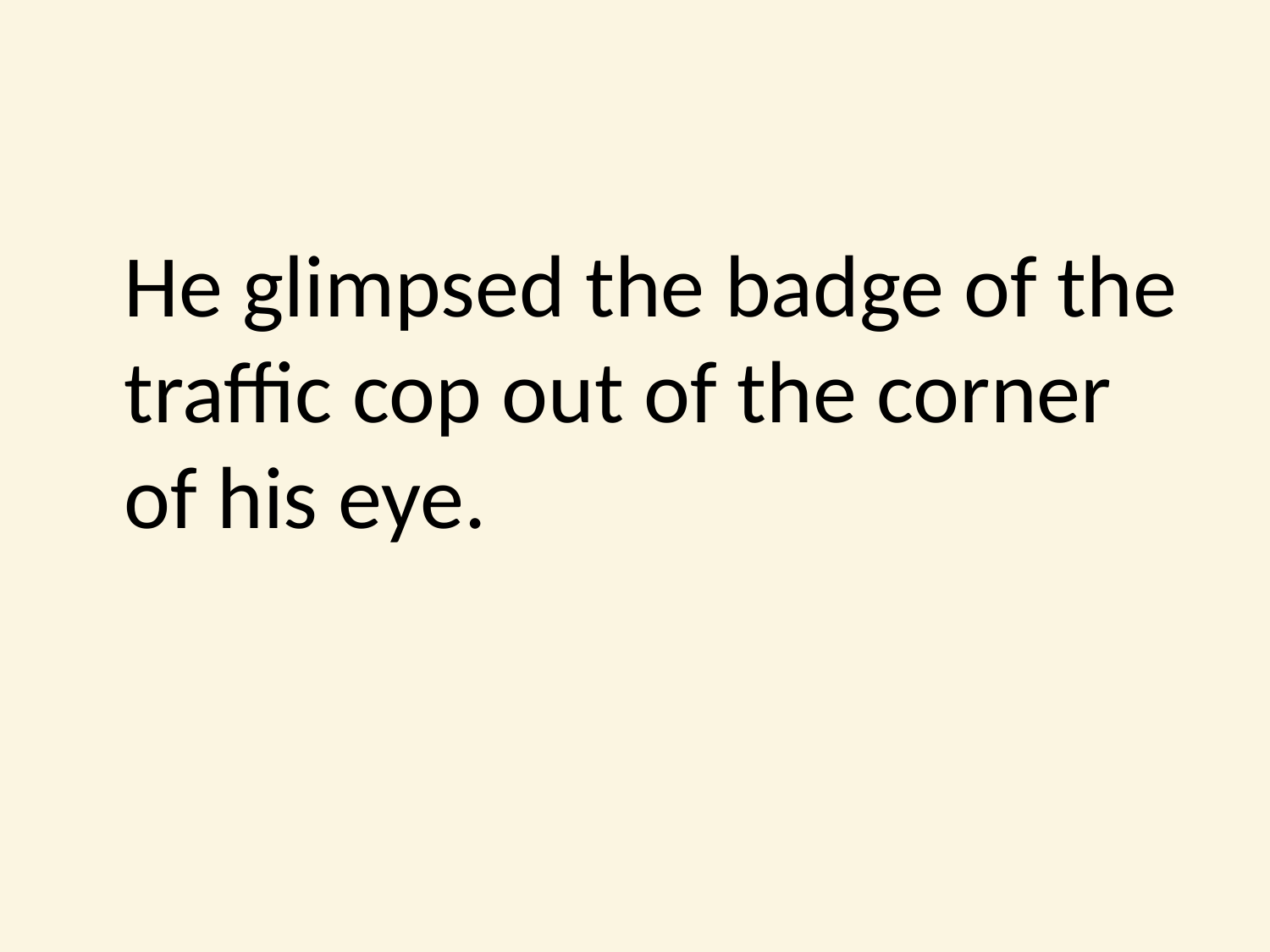

#
	He glimpsed the badge of the traffic cop out of the corner of his eye.